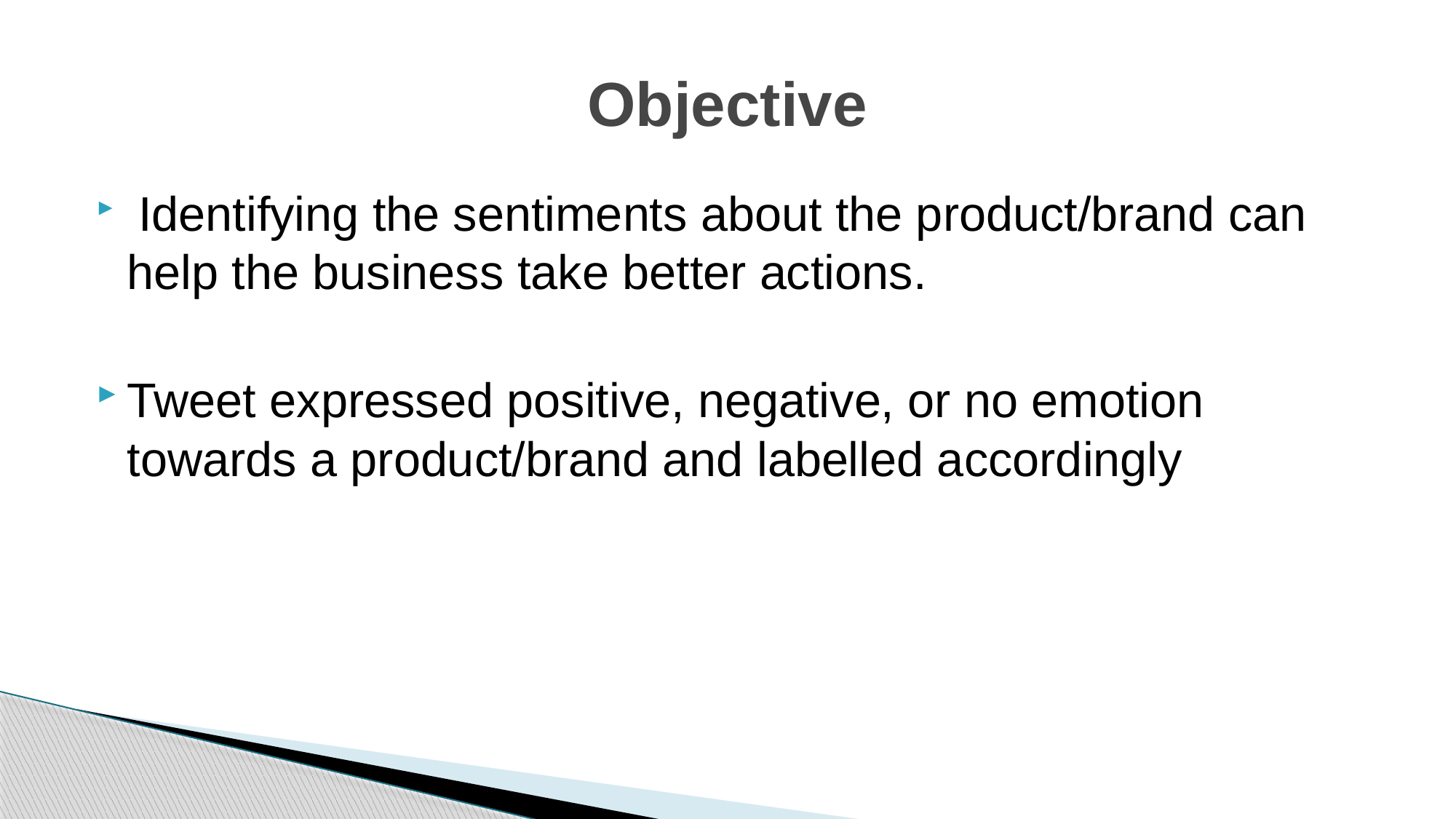

# Objective
 Identifying the sentiments about the product/brand can help the business take better actions.

Tweet expressed positive, negative, or no emotion towards a product/brand and labelled accordingly